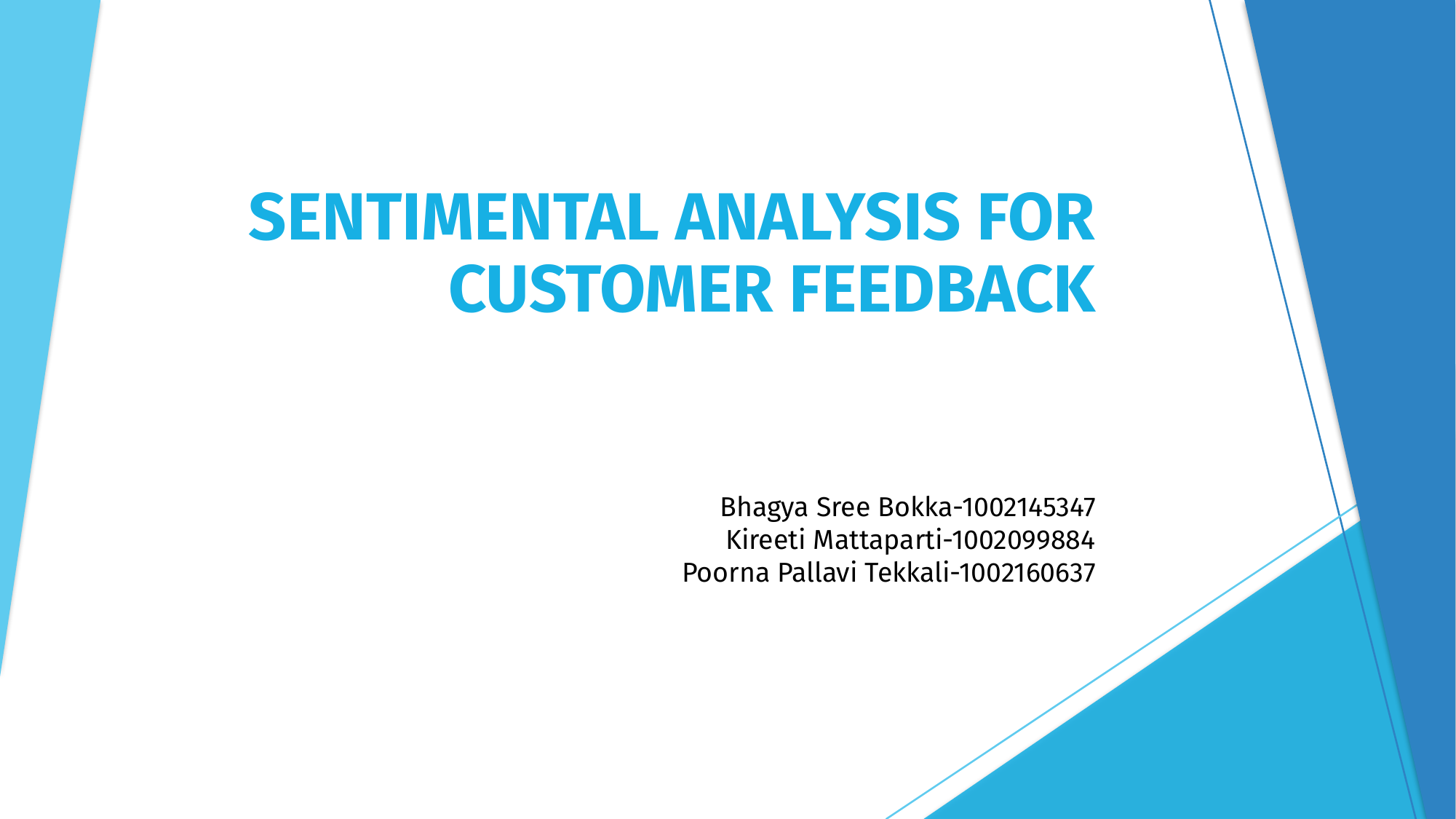

# SENTIMENTAL ANALYSIS FOR CUSTOMER FEEDBACK

Bhagya Sree Bokka-1002145347
Kireeti Mattaparti-1002099884
Poorna Pallavi Tekkali-1002160637